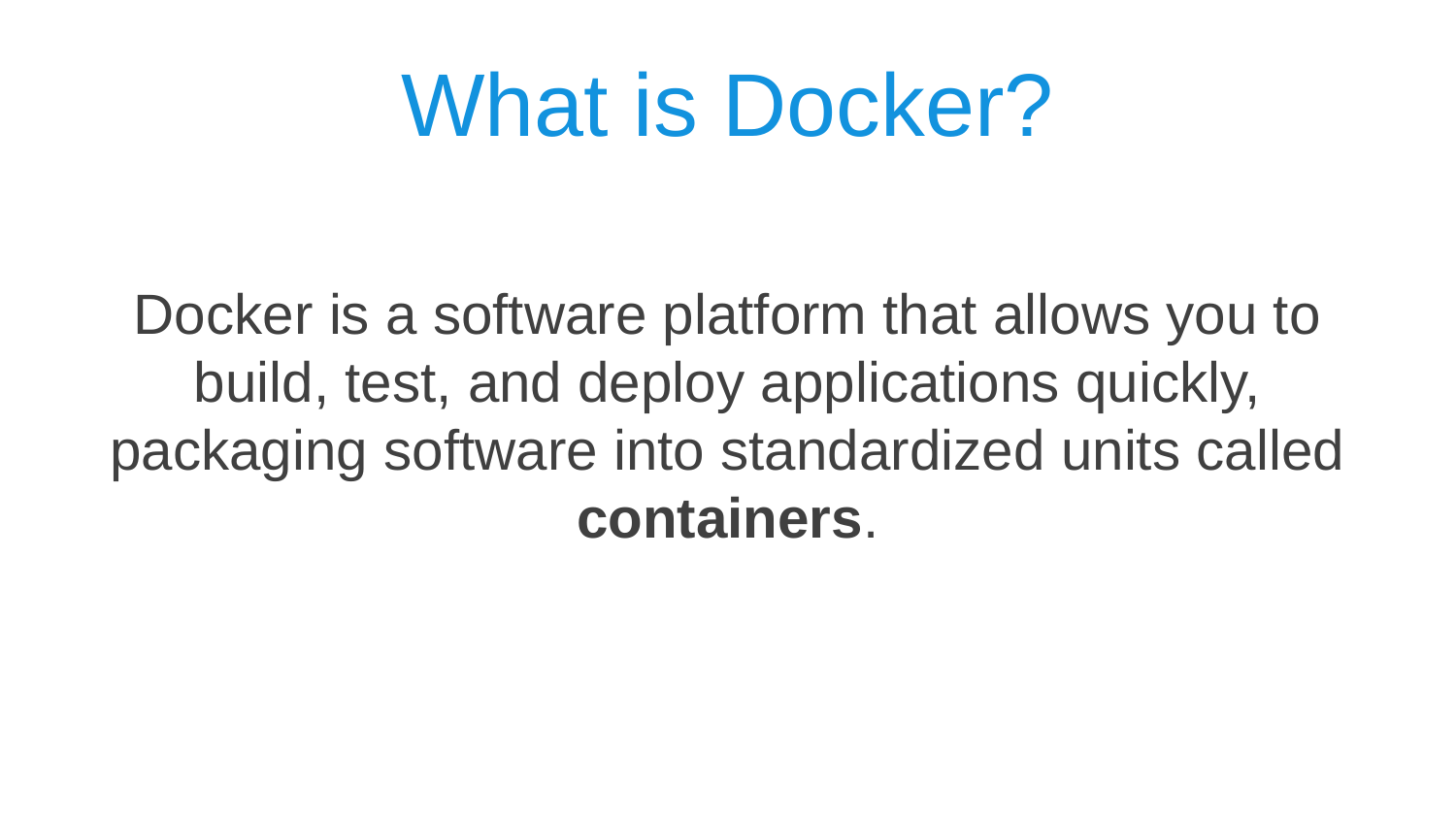

# What is Docker?

Docker is a software platform that allows you to build, test, and deploy applications quickly, packaging software into standardized units called containers.